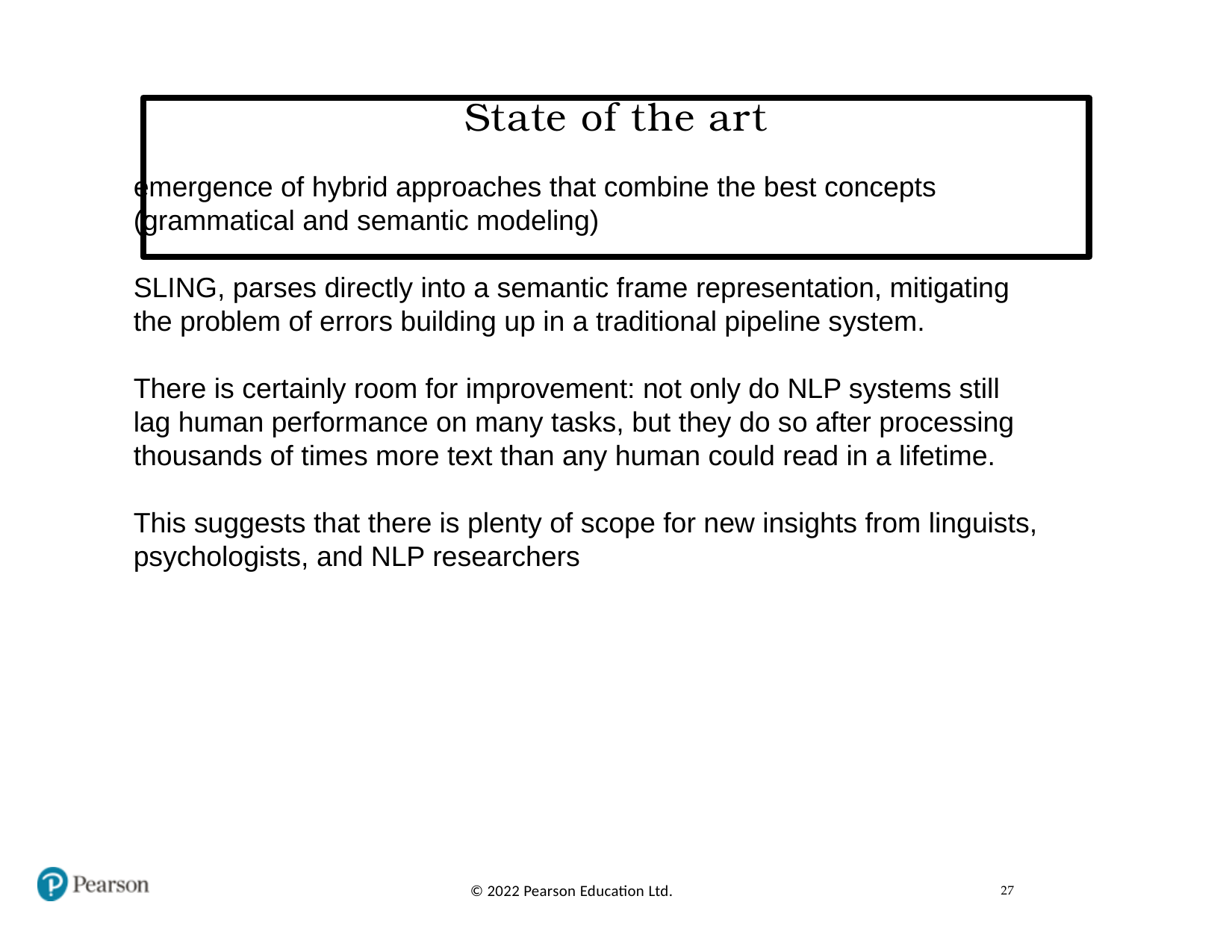

# State of the art
emergence of hybrid approaches that combine the best concepts (grammatical and semantic modeling)

SLING, parses directly into a semantic frame representation, mitigating the problem of errors building up in a traditional pipeline system.

There is certainly room for improvement: not only do NLP systems still lag human performance on many tasks, but they do so after processing thousands of times more text than any human could read in a lifetime.

This suggests that there is plenty of scope for new insights from linguists, psychologists, and NLP researchers
27